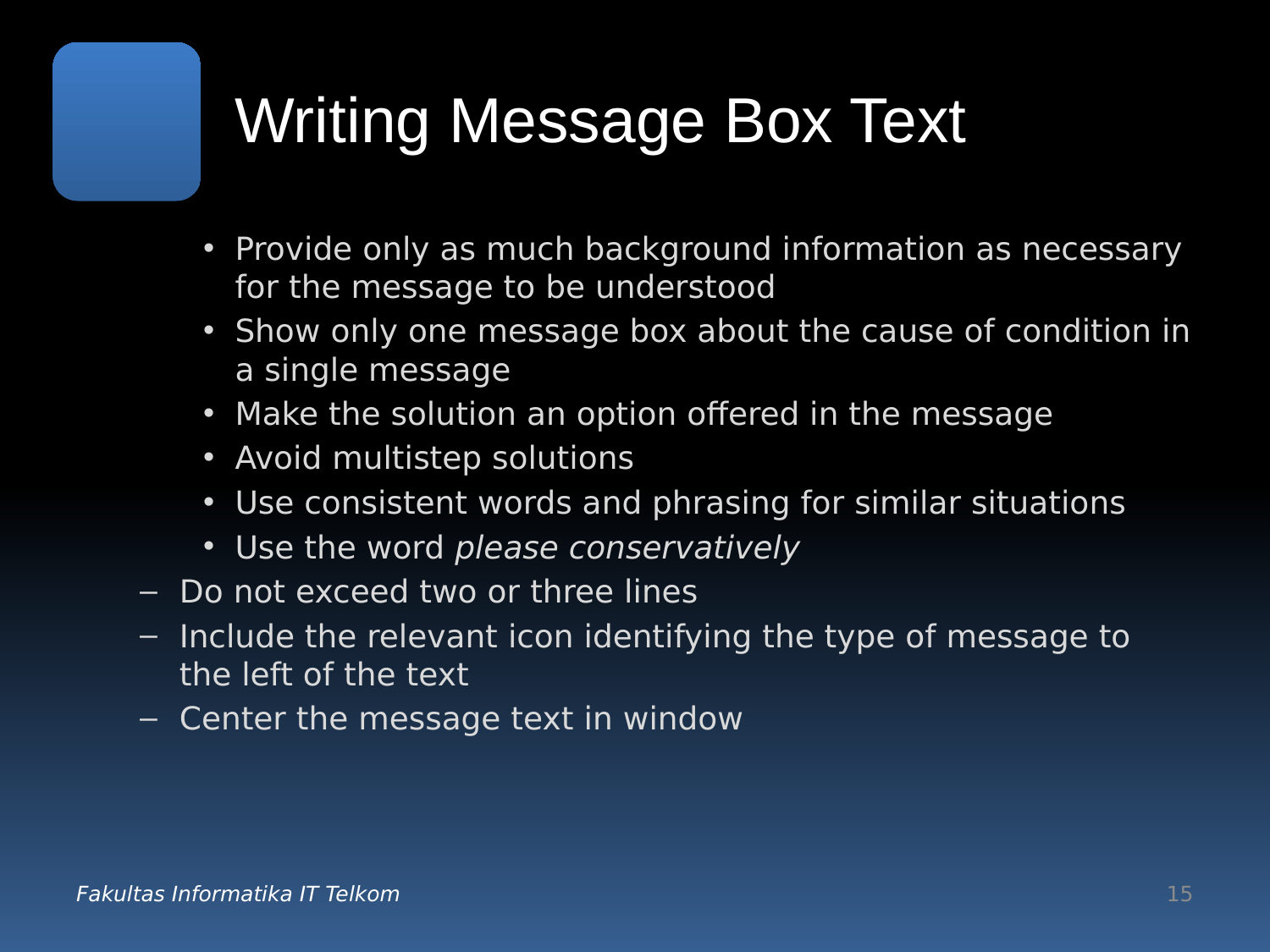

# Writing Message Box Text
Provide only as much background information as necessary for the message to be understood
Show only one message box about the cause of condition in a single message
Make the solution an option offered in the message
Avoid multistep solutions
Use consistent words and phrasing for similar situations
Use the word please conservatively
Do not exceed two or three lines
Include the relevant icon identifying the type of message to the left of the text
Center the message text in window

Fakultas Informatika IT Telkom
15